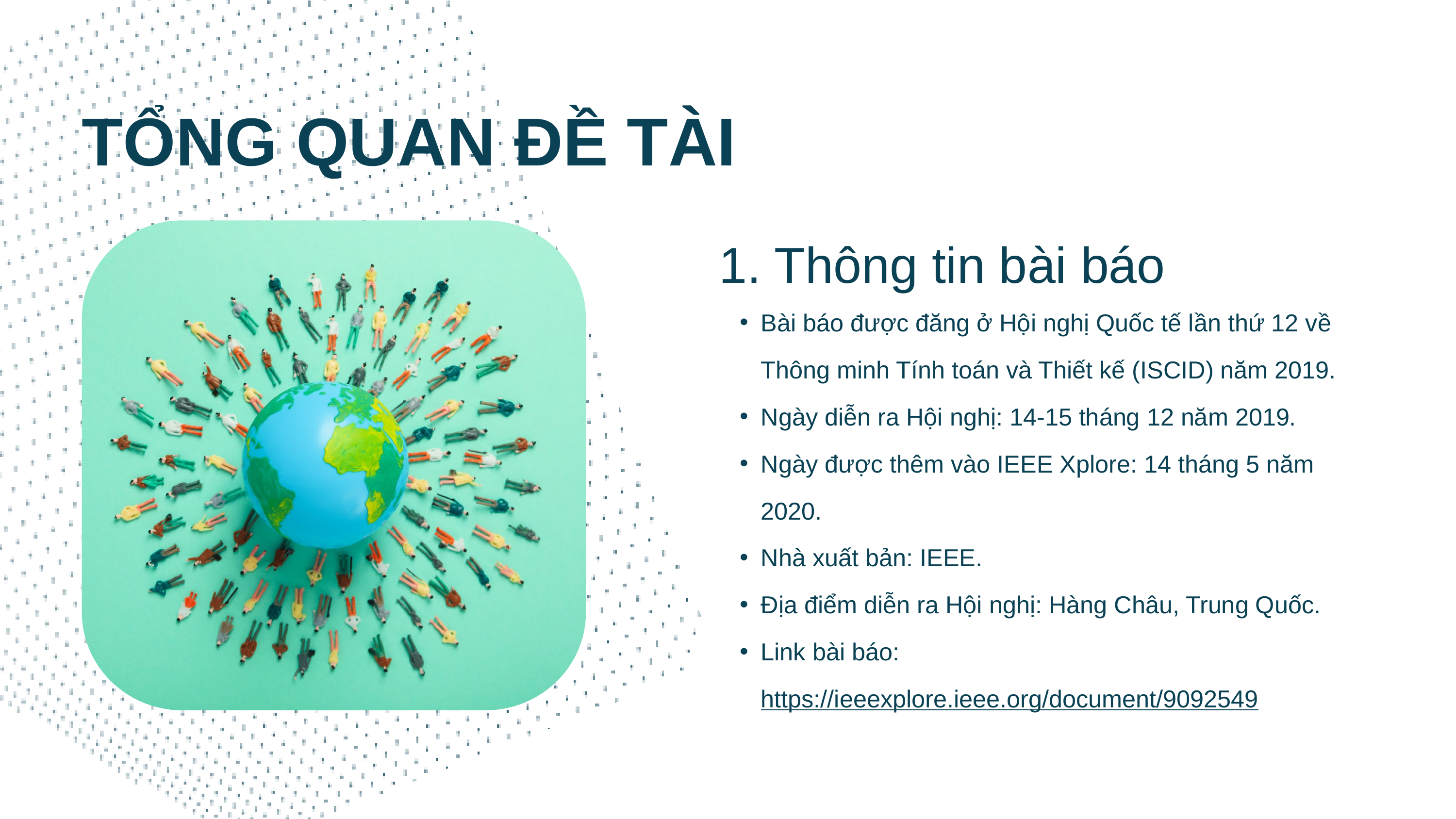

TỔNG QUAN ĐỀ TÀI

1. Thông tin bài báo
Bài báo được đăng ở Hội nghị Quốc tế lần thứ 12 về Thông minh Tính toán và Thiết kế (ISCID) năm 2019.
Ngày diễn ra Hội nghị: 14-15 tháng 12 năm 2019.
Ngày được thêm vào IEEE Xplore: 14 tháng 5 năm 2020.
Nhà xuất bản: IEEE.
Địa điểm diễn ra Hội nghị: Hàng Châu, Trung Quốc.
Link bài báo: https://ieeexplore.ieee.org/document/9092549